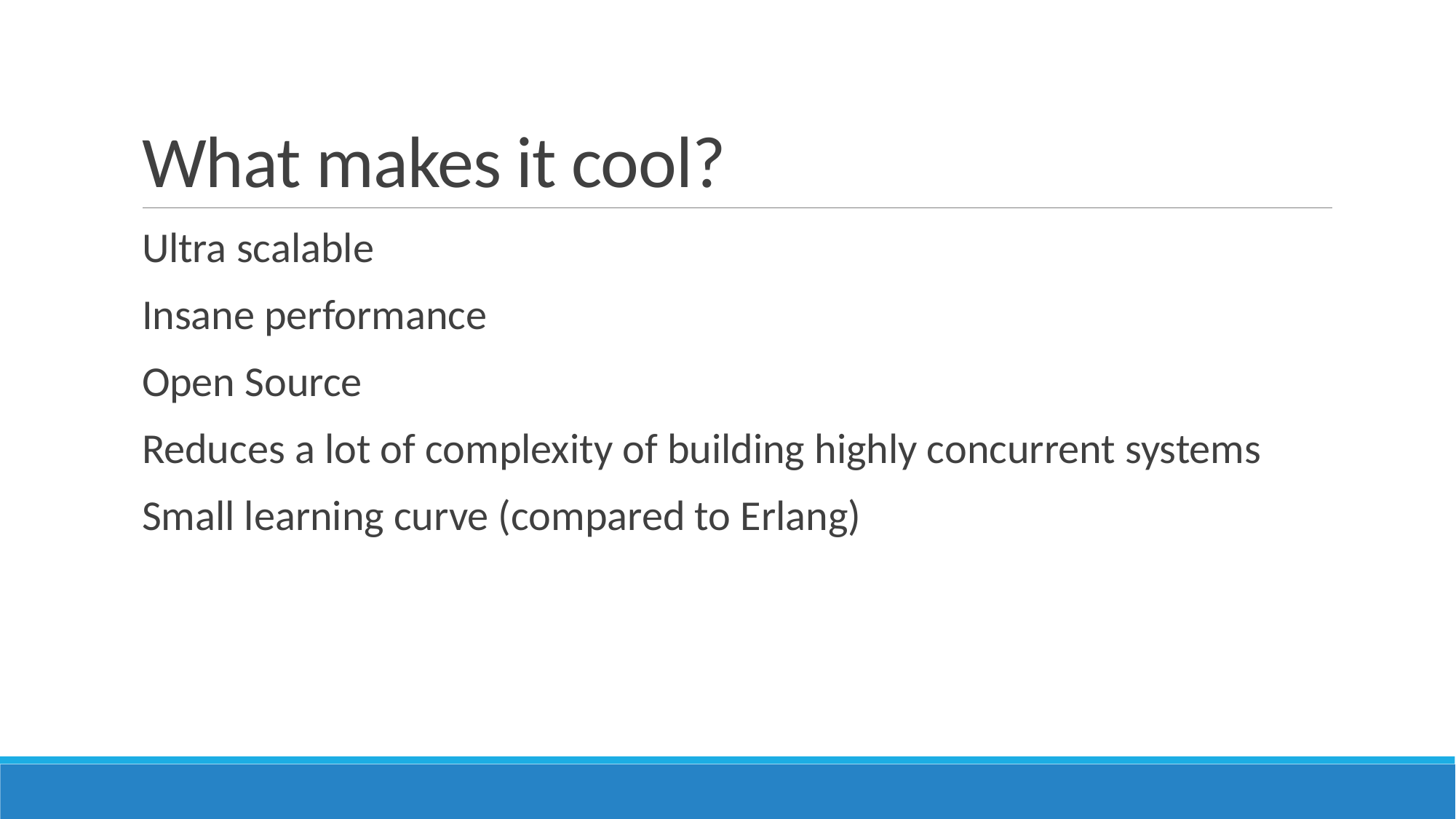

# What makes it cool?
Ultra scalable
Insane performance
Open Source
Reduces a lot of complexity of building highly concurrent systems
Small learning curve (compared to Erlang)